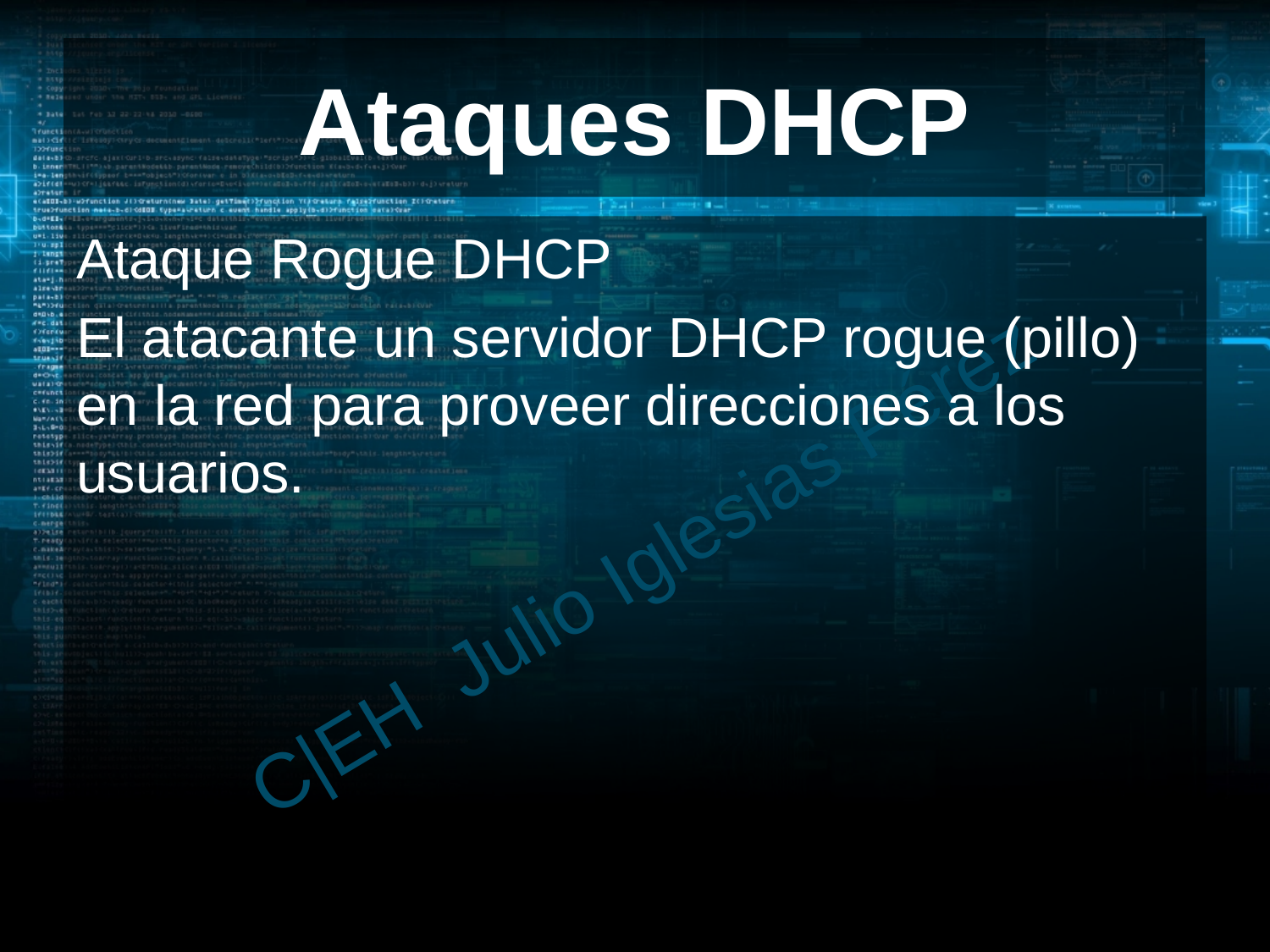

# Ataques DHCP
Ataque Rogue DHCP
El atacante un servidor DHCP rogue (pillo) en la red para proveer direcciones a los usuarios.
C|EH  Julio Iglesias Pérez